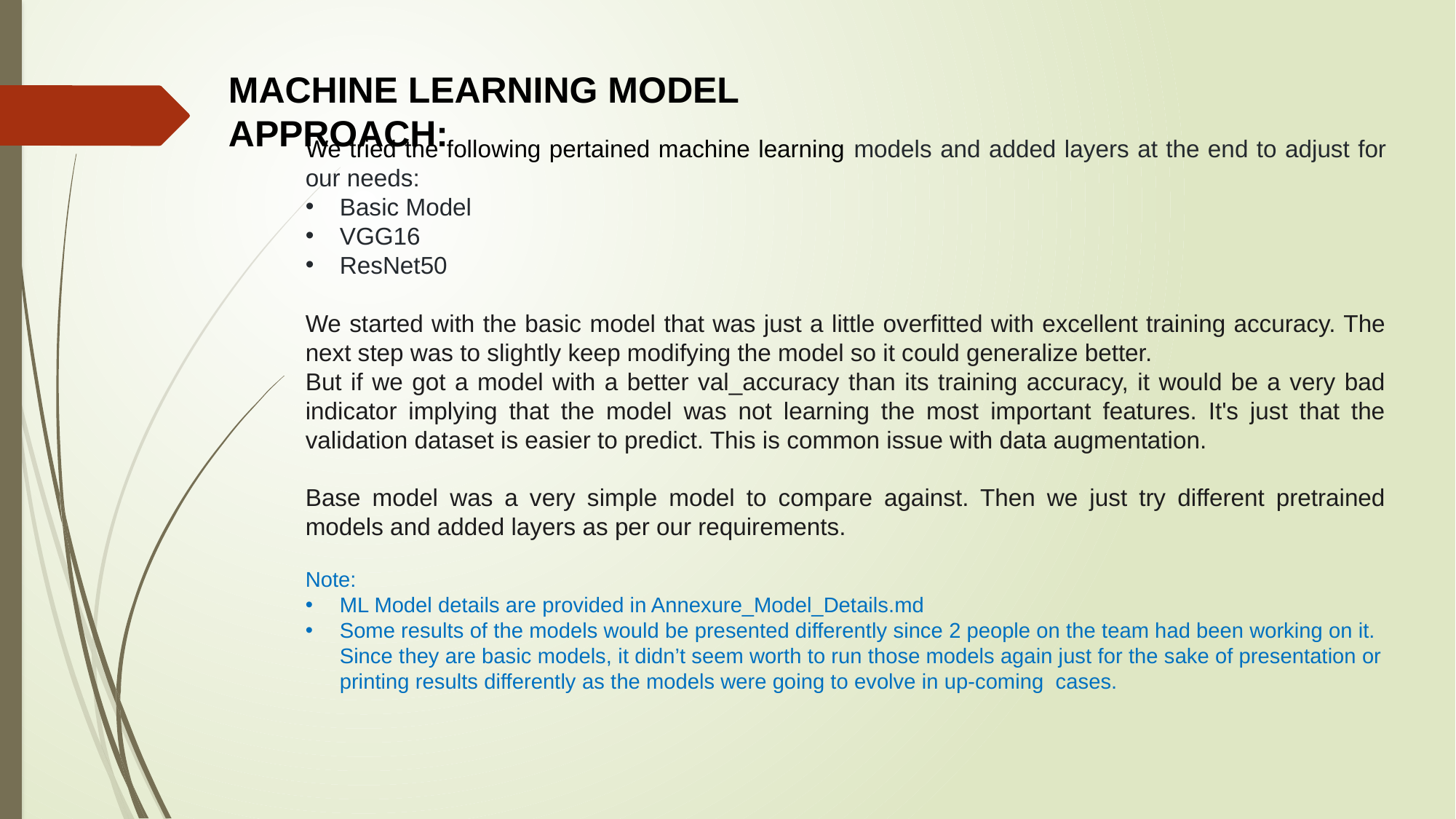

MACHINE LEARNING MODEL APPROACH:
We tried the following pertained machine learning models and added layers at the end to adjust for our needs:
Basic Model
VGG16
ResNet50

We started with the basic model that was just a little overfitted with excellent training accuracy. The next step was to slightly keep modifying the model so it could generalize better.
But if we got a model with a better val_accuracy than its training accuracy, it would be a very bad indicator implying that the model was not learning the most important features. It's just that the validation dataset is easier to predict. This is common issue with data augmentation.

Base model was a very simple model to compare against. Then we just try different pretrained models and added layers as per our requirements.

Note:
ML Model details are provided in Annexure_Model_Details.md
Some results of the models would be presented differently since 2 people on the team had been working on it. Since they are basic models, it didn’t seem worth to run those models again just for the sake of presentation or printing results differently as the models were going to evolve in up-coming  cases.